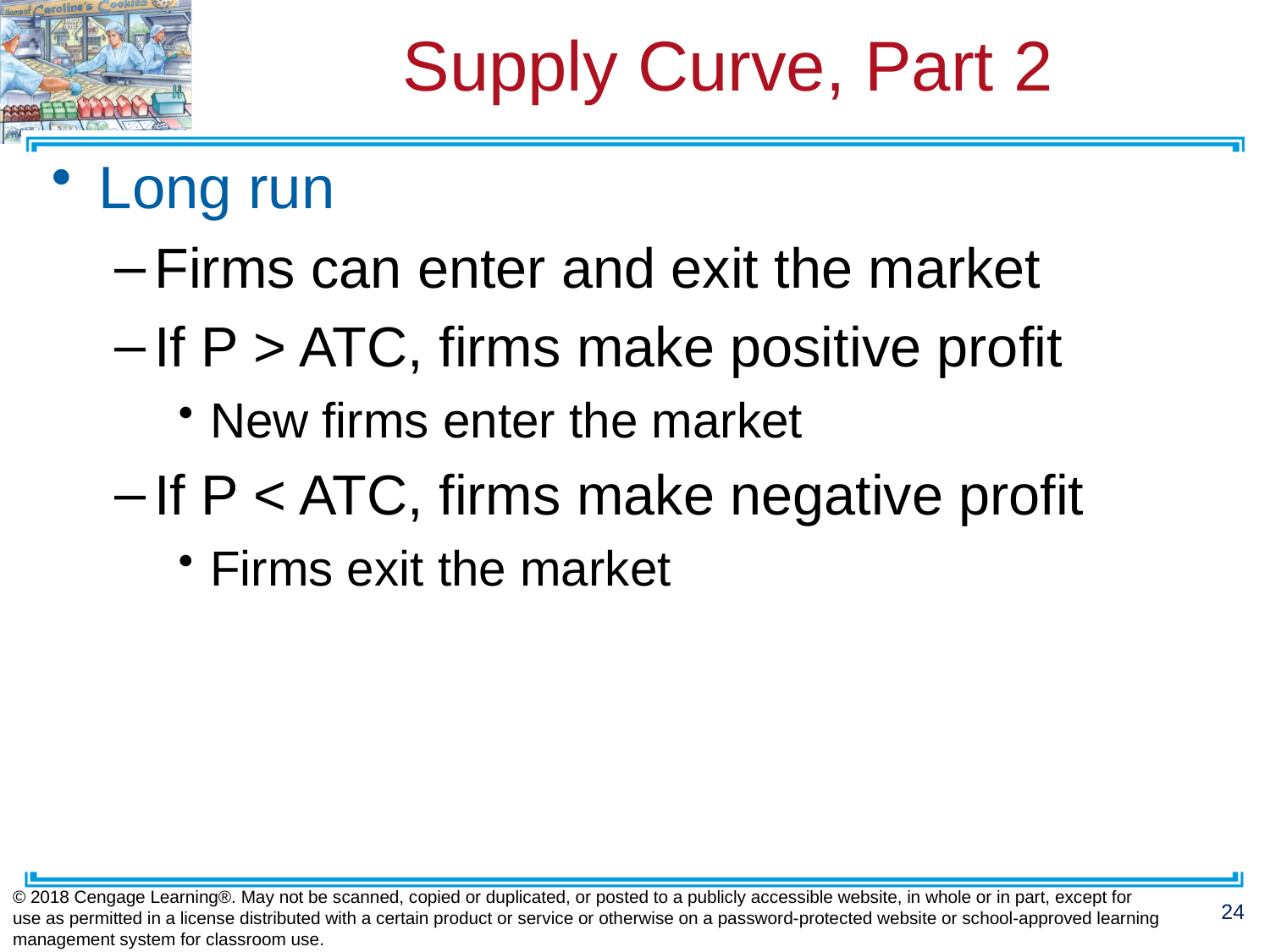

# Supply Curve, Part 2
Long run
Firms can enter and exit the market
If P > ATC, firms make positive profit
New firms enter the market
If P < ATC, firms make negative profit
Firms exit the market
© 2018 Cengage Learning®. May not be scanned, copied or duplicated, or posted to a publicly accessible website, in whole or in part, except for use as permitted in a license distributed with a certain product or service or otherwise on a password-protected website or school-approved learning management system for classroom use.
24